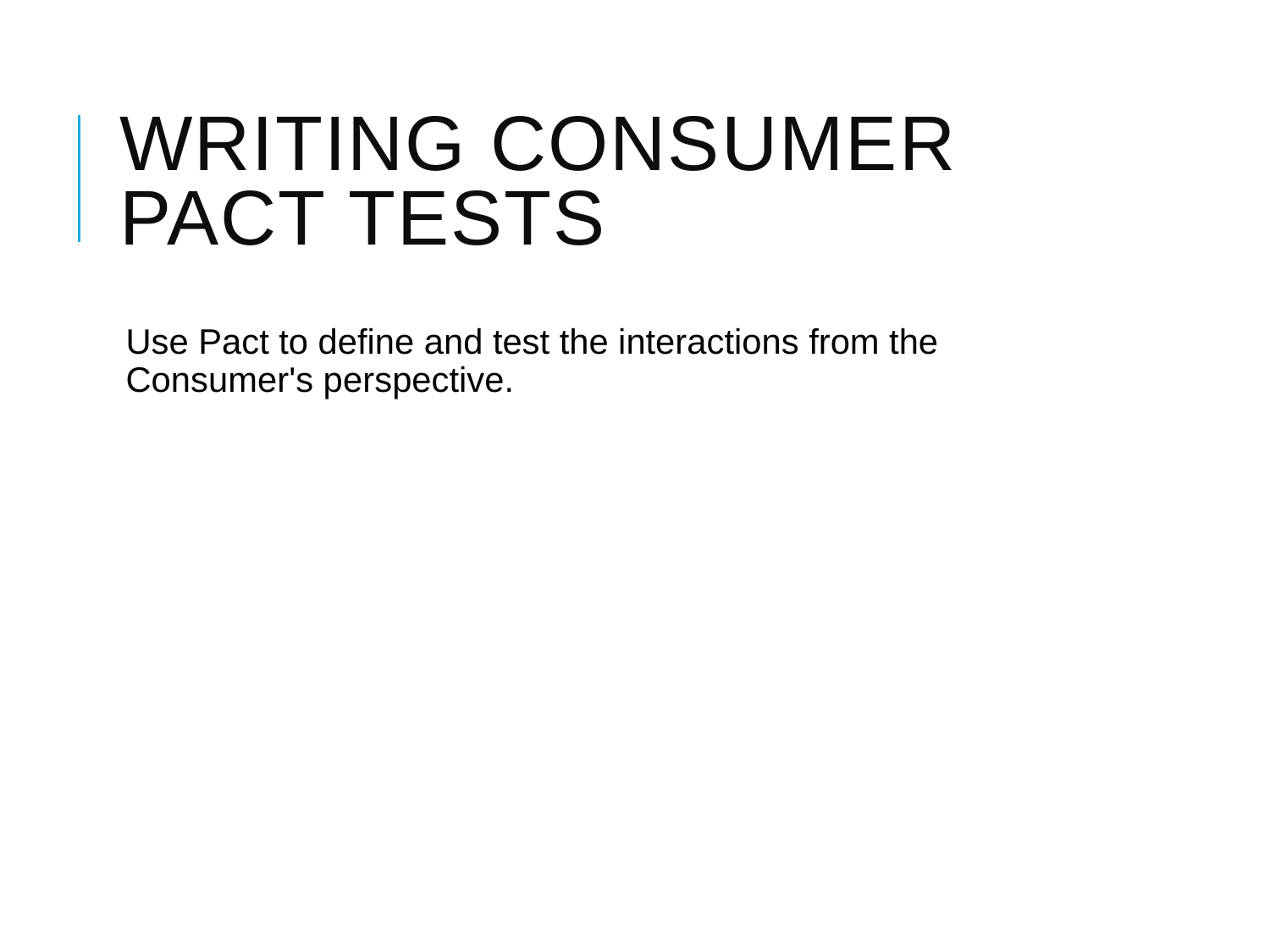

# Writing Consumer Pact Tests
Use Pact to define and test the interactions from the Consumer's perspective.